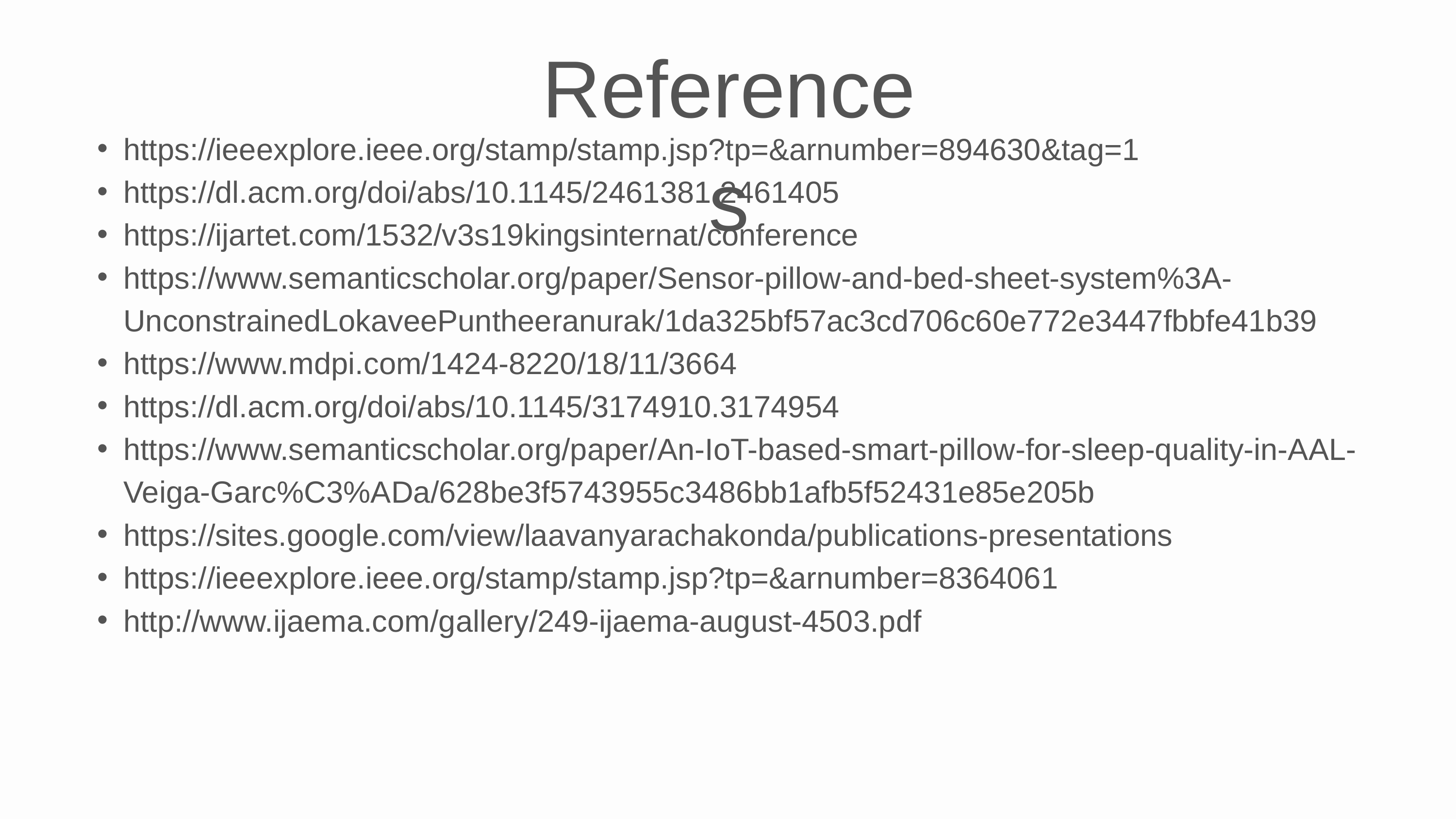

References
https://ieeexplore.ieee.org/stamp/stamp.jsp?tp=&arnumber=894630&tag=1
https://dl.acm.org/doi/abs/10.1145/2461381.2461405
https://ijartet.com/1532/v3s19kingsinternat/conference
https://www.semanticscholar.org/paper/Sensor-pillow-and-bed-sheet-system%3A-       UnconstrainedLokaveePuntheeranurak/1da325bf57ac3cd706c60e772e3447fbbfe41b39
https://www.mdpi.com/1424-8220/18/11/3664
https://dl.acm.org/doi/abs/10.1145/3174910.3174954
https://www.semanticscholar.org/paper/An-IoT-based-smart-pillow-for-sleep-quality-in-AAL-Veiga-Garc%C3%ADa/628be3f5743955c3486bb1afb5f52431e85e205b
https://sites.google.com/view/laavanyarachakonda/publications-presentations
https://ieeexplore.ieee.org/stamp/stamp.jsp?tp=&arnumber=8364061
http://www.ijaema.com/gallery/249-ijaema-august-4503.pdf